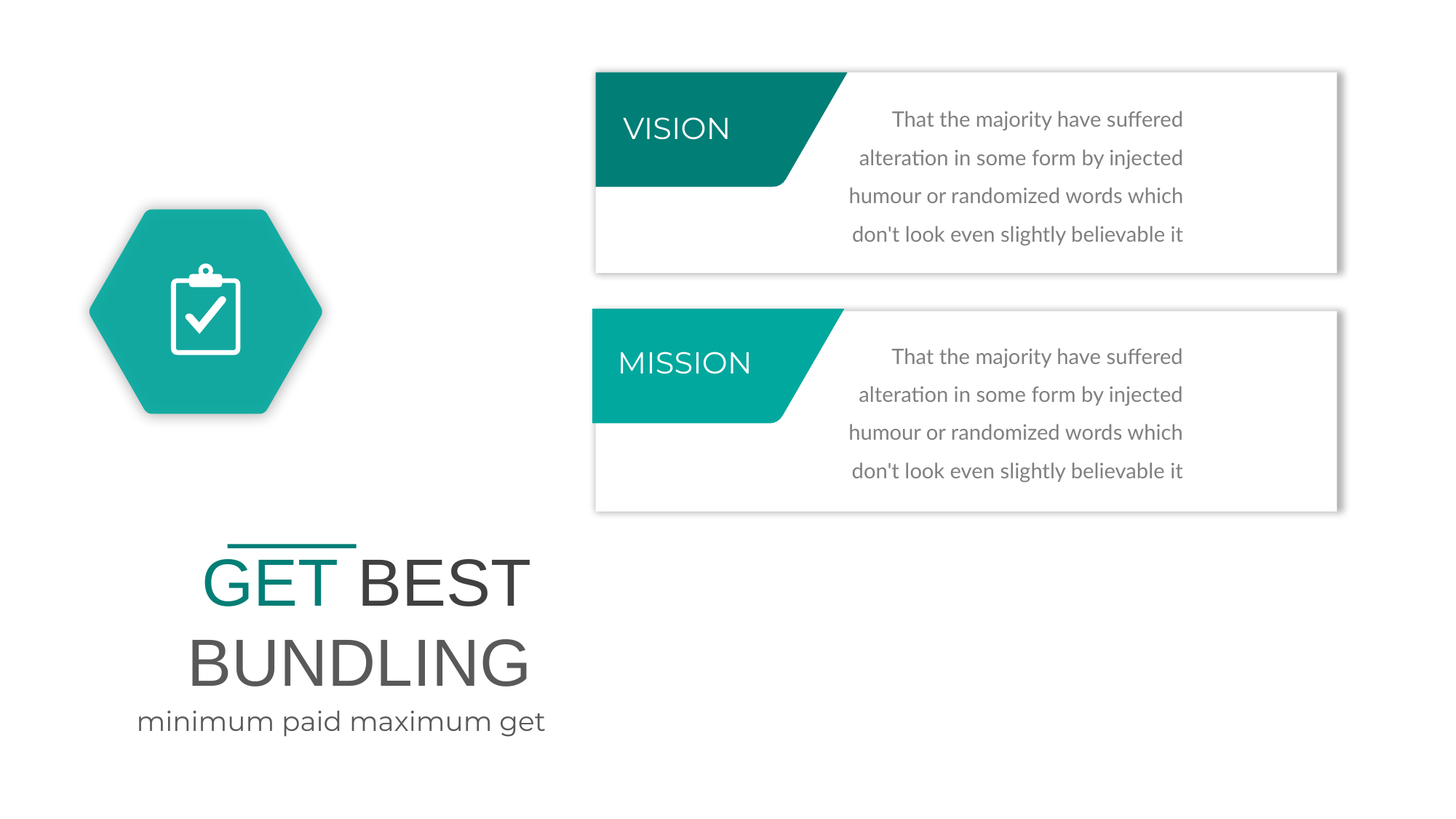

VISION

That the majority have suffered alteration in some form by injected humour or randomized words which don't look even slightly believable it

MISSION

That the majority have suffered alteration in some form by injected humour or randomized words which don't look even slightly believable it
GET BEST
BUNDLING

minimum paid maximum get